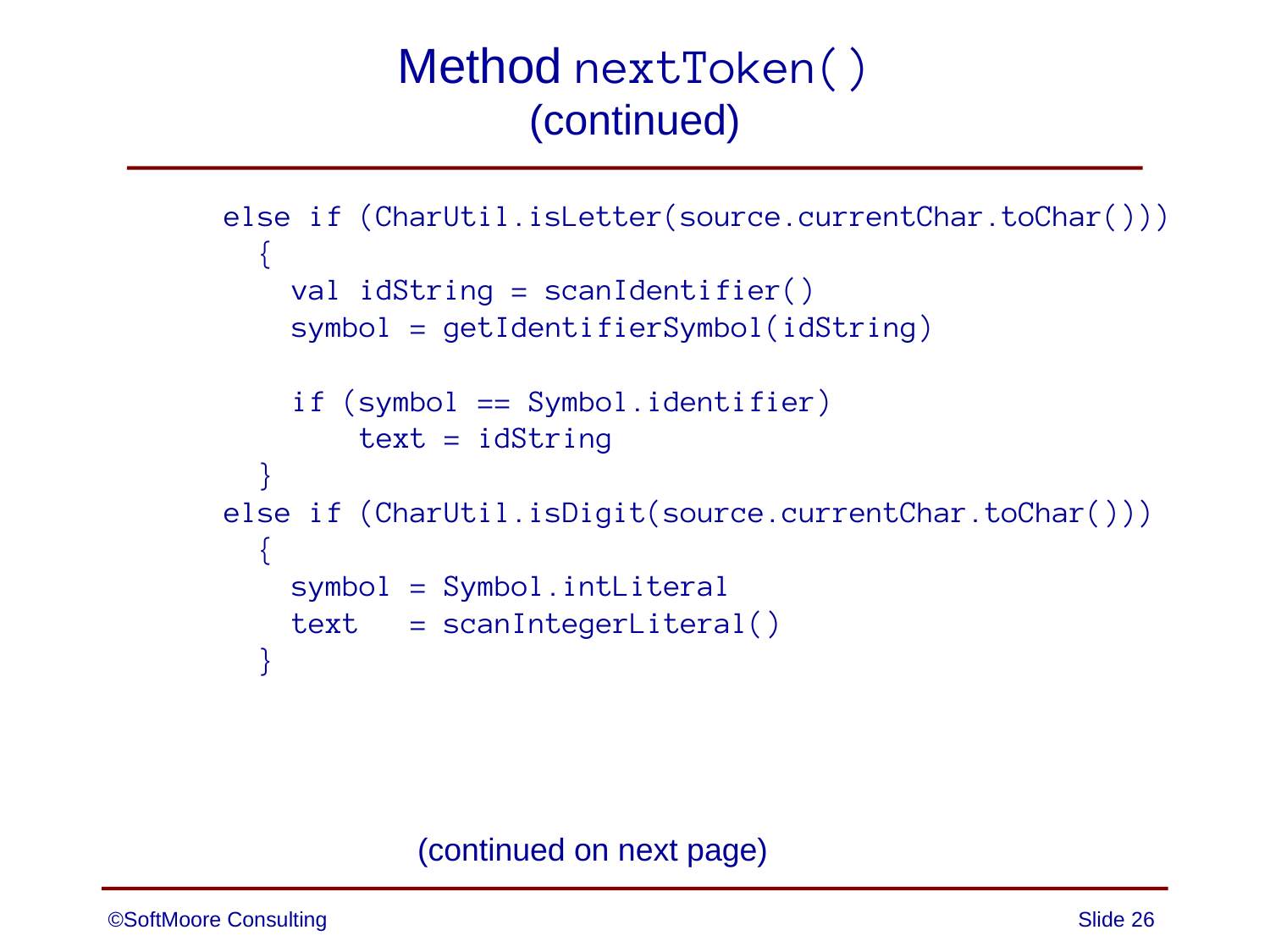

# Method nextToken() (continued)
        else if (CharUtil.isLetter(source.currentChar.toChar()))
          {
            val idString = scanIdentifier()
            symbol = getIdentifierSymbol(idString)

            if (symbol == Symbol.identifier)
                text = idString
          }
        else if (CharUtil.isDigit(source.currentChar.toChar()))
          {
            symbol = Symbol.intLiteral
            text   = scanIntegerLiteral()
          }
(continued on next page)
©SoftMoore Consulting
Slide 26